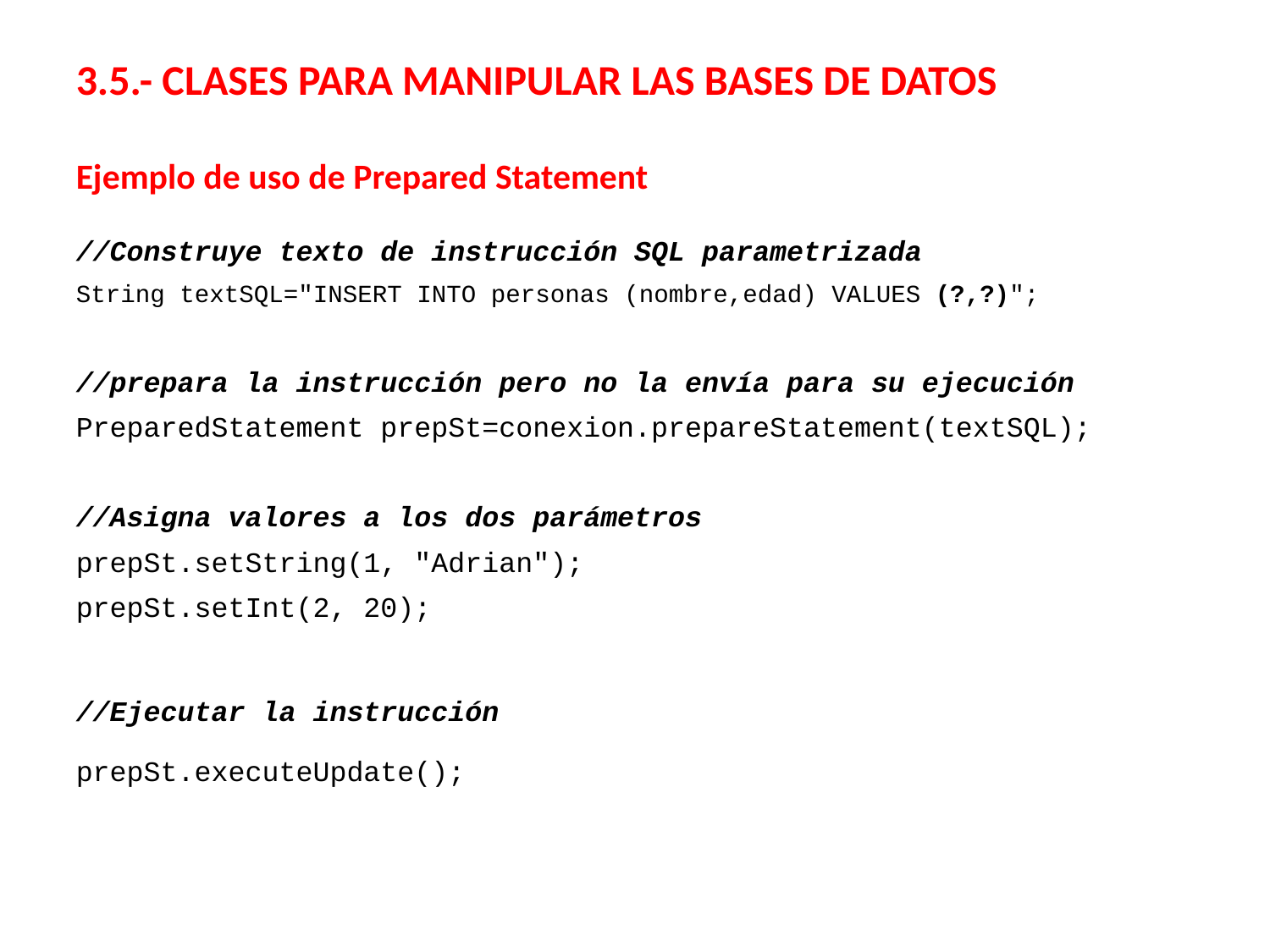

3.5.- CLASES PARA MANIPULAR LAS BASES DE DATOS

Ejemplo de uso de Prepared Statement
//Construye texto de instrucción SQL parametrizada
String textSQL="INSERT INTO personas (nombre,edad) VALUES (?,?)";

//prepara la instrucción pero no la envía para su ejecución
PreparedStatement prepSt=conexion.prepareStatement(textSQL);

//Asigna valores a los dos parámetros
prepSt.setString(1, "Adrian");
prepSt.setInt(2, 20);

//Ejecutar la instrucción
prepSt.executeUpdate();